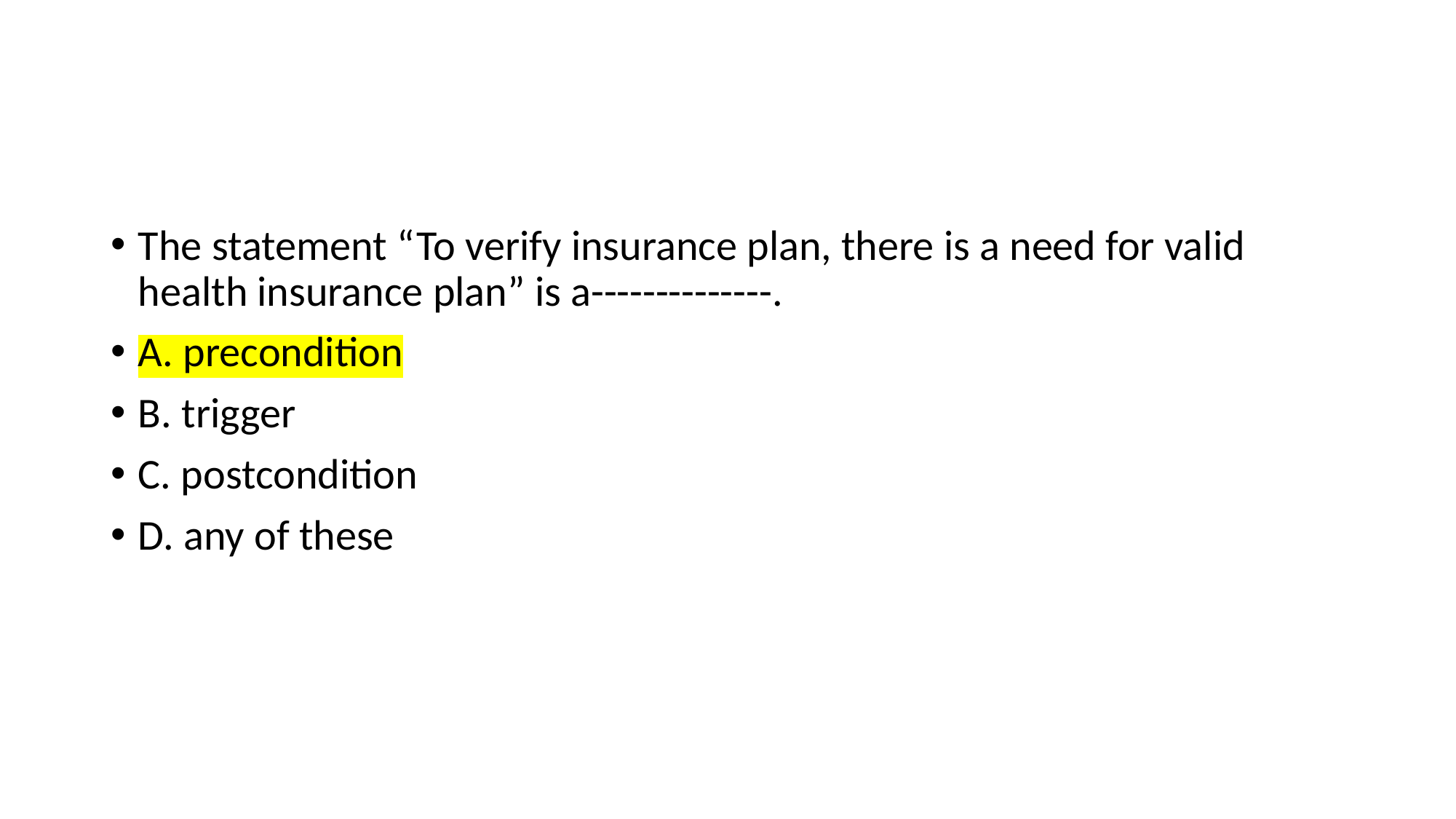

#
The statement “To verify insurance plan, there is a need for valid health insurance plan” is a--------------.
A. precondition
B. trigger
C. postcondition
D. any of these